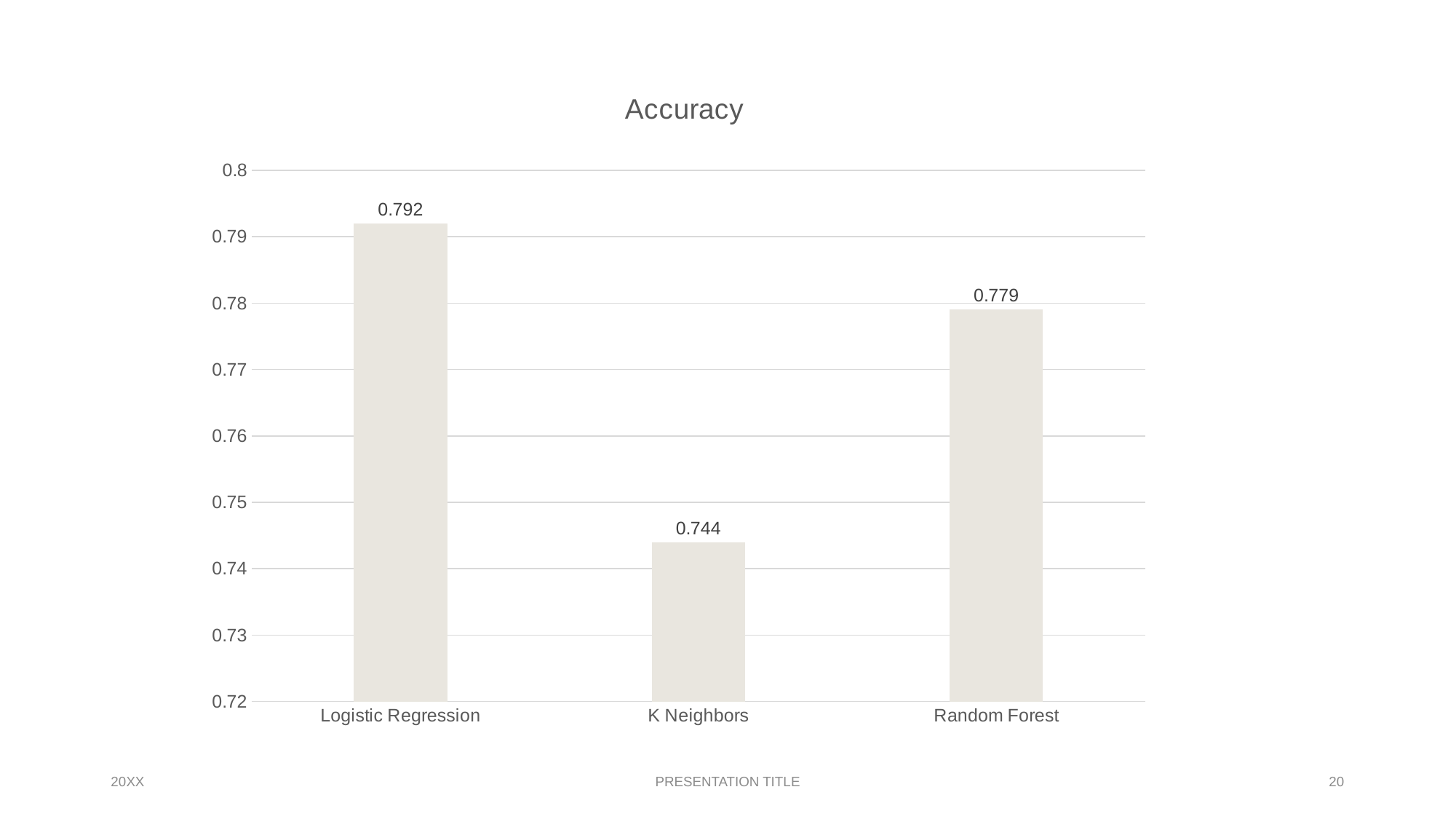

### Chart:

| Category | Accuracy |
|---|---|
| Logistic Regression | 0.792 |
| K Neighbors | 0.744 |
| Random Forest | 0.779 |
20XX
PRESENTATION TITLE
20